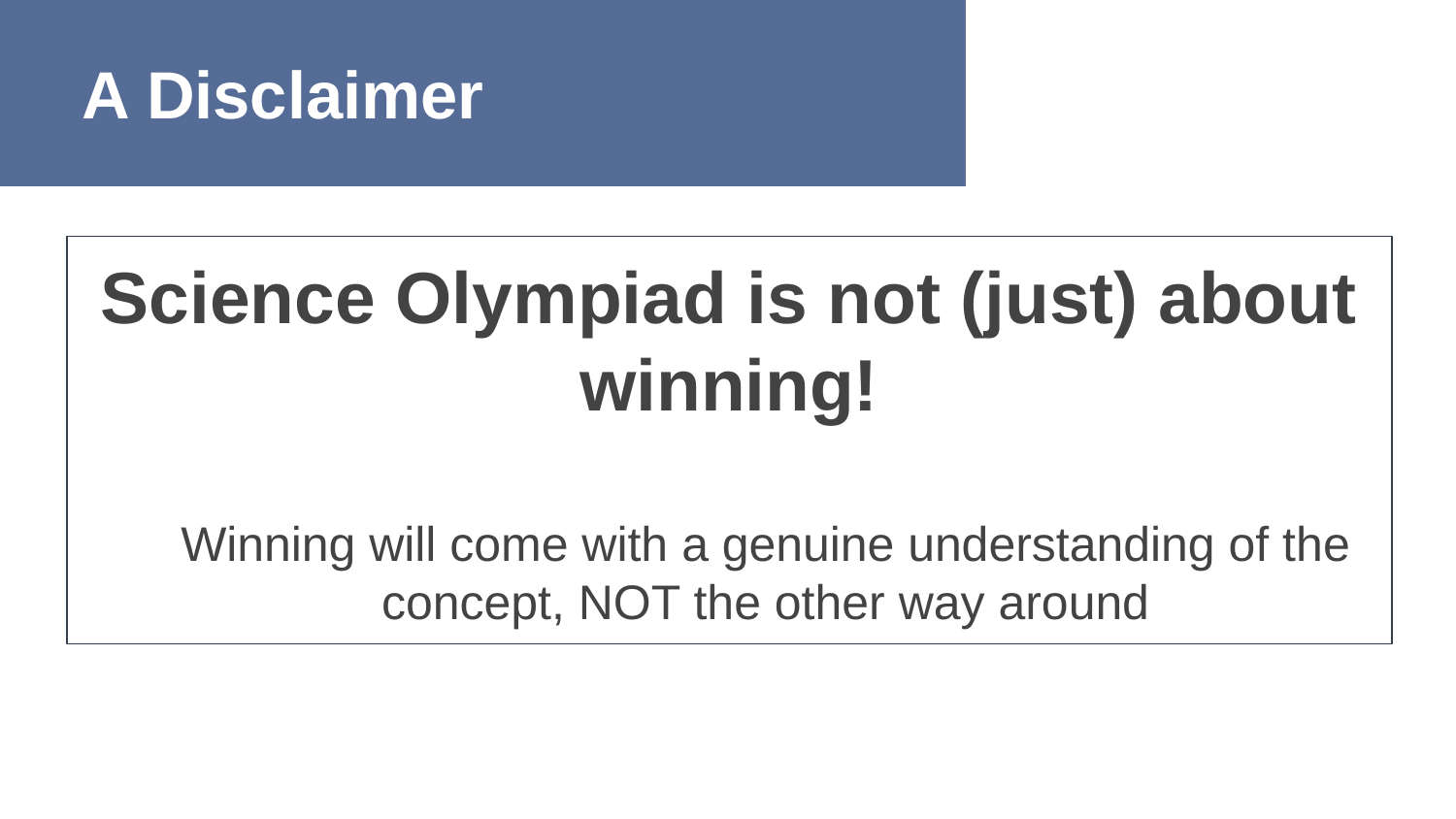

A Disclaimer
Science Olympiad is not (just) about winning!

Winning will come with a genuine understanding of the concept, NOT the other way around